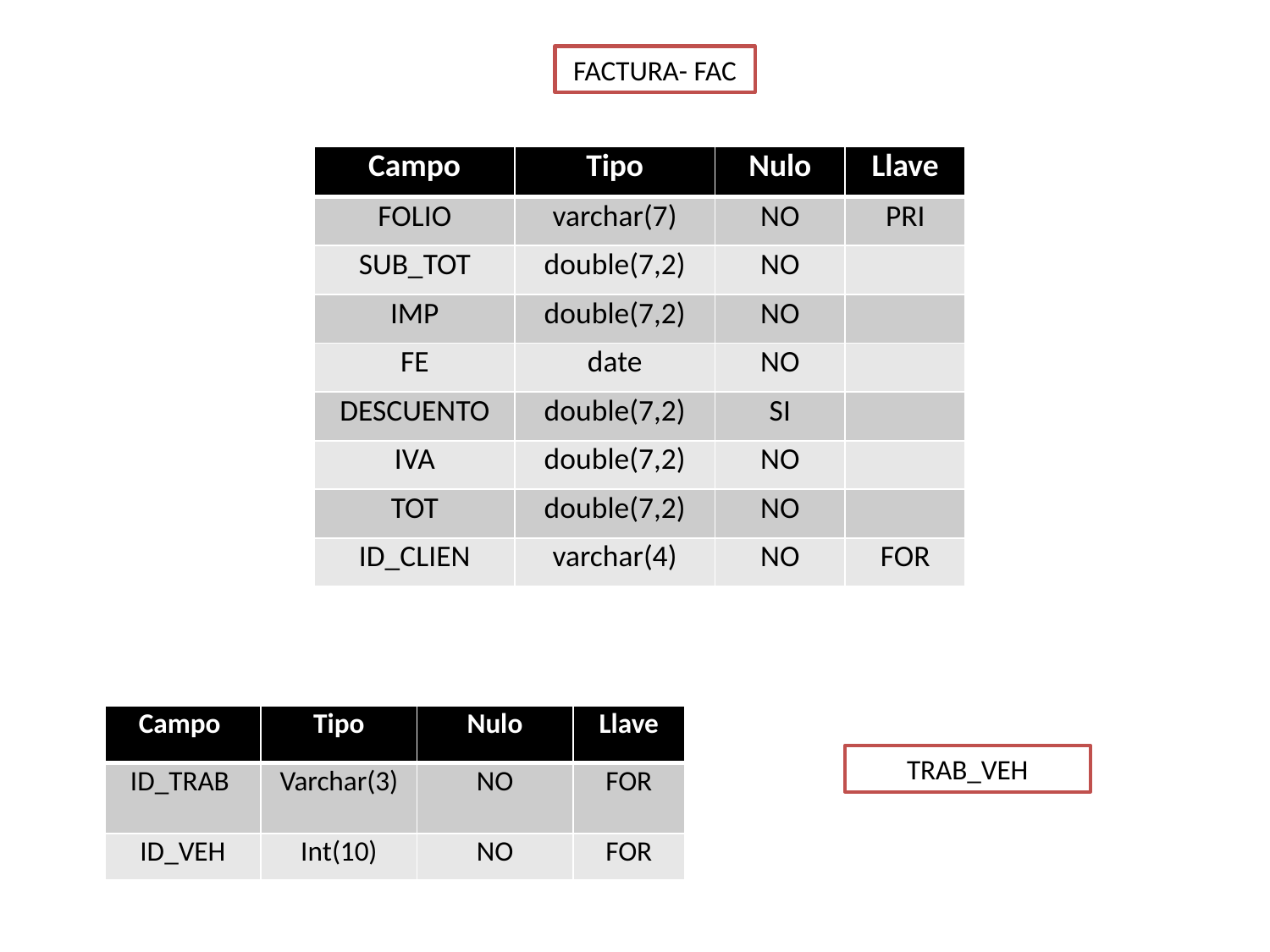

FACTURA- FAC
| Campo | Tipo | Nulo | Llave |
| --- | --- | --- | --- |
| FOLIO | varchar(7) | NO | PRI |
| SUB\_TOT | double(7,2) | NO |  |
| IMP | double(7,2) | NO |  |
| FE | date | NO |  |
| DESCUENTO | double(7,2) | SI |  |
| IVA | double(7,2) | NO |  |
| TOT | double(7,2) | NO |  |
| ID\_CLIEN | varchar(4) | NO | FOR |
| Campo | Tipo | Nulo | Llave |
| --- | --- | --- | --- |
| ID\_TRAB | Varchar(3) | NO | FOR |
| ID\_VEH | Int(10) | NO | FOR |
TRAB_VEH